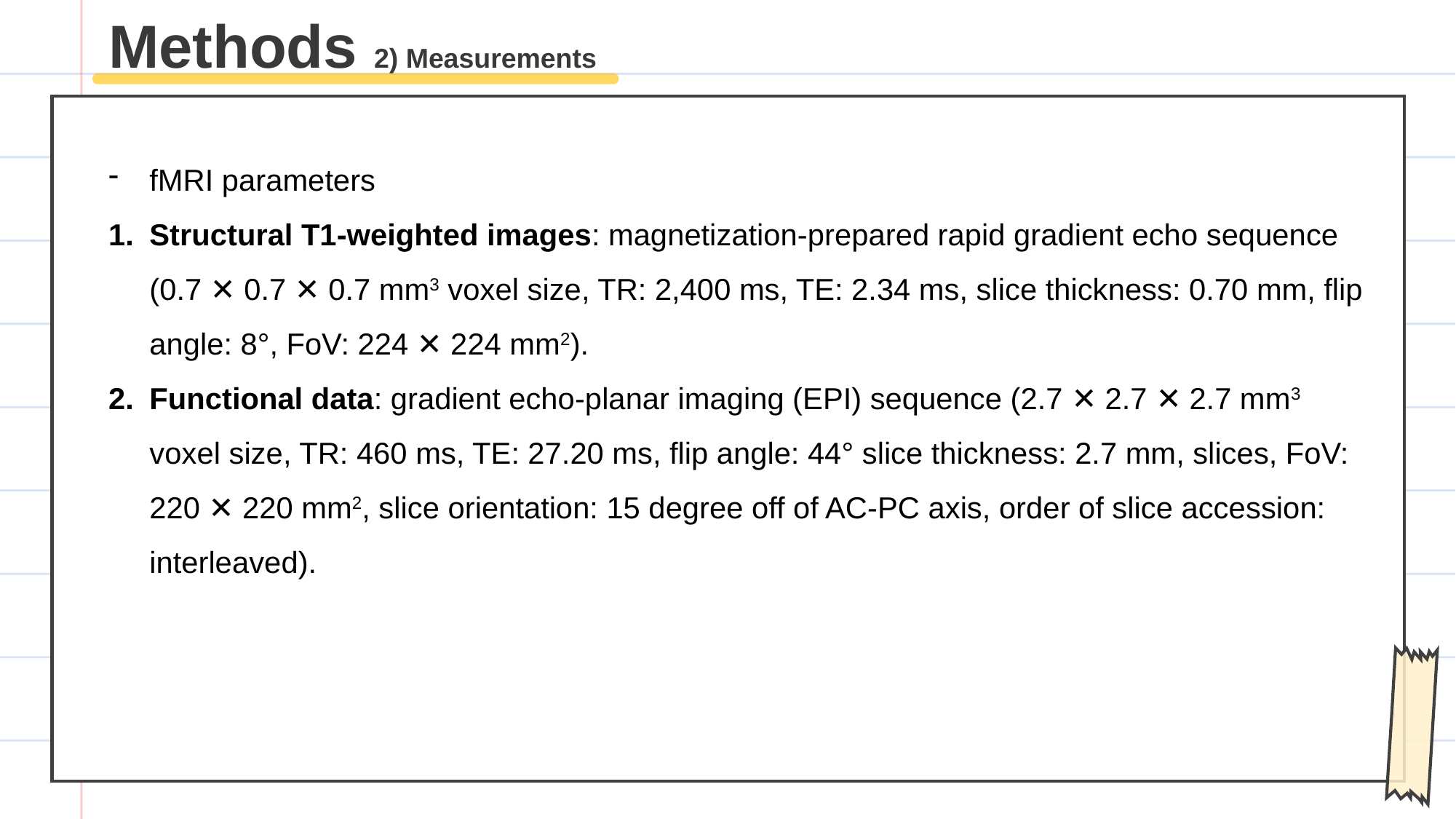

Methods 2) Measurements

fMRI parameters
Structural T1-weighted images: magnetization-prepared rapid gradient echo sequence (0.7 ✕ 0.7 ✕ 0.7 mm3 voxel size, TR: 2,400 ms, TE: 2.34 ms, slice thickness: 0.70 mm, flip angle: 8°, FoV: 224 ✕ 224 mm2).
Functional data: gradient echo-planar imaging (EPI) sequence (2.7 ✕ 2.7 ✕ 2.7 mm3 voxel size, TR: 460 ms, TE: 27.20 ms, flip angle: 44° slice thickness: 2.7 mm, slices, FoV: 220 ✕ 220 mm2, slice orientation: 15 degree off of AC-PC axis, order of slice accession: interleaved).